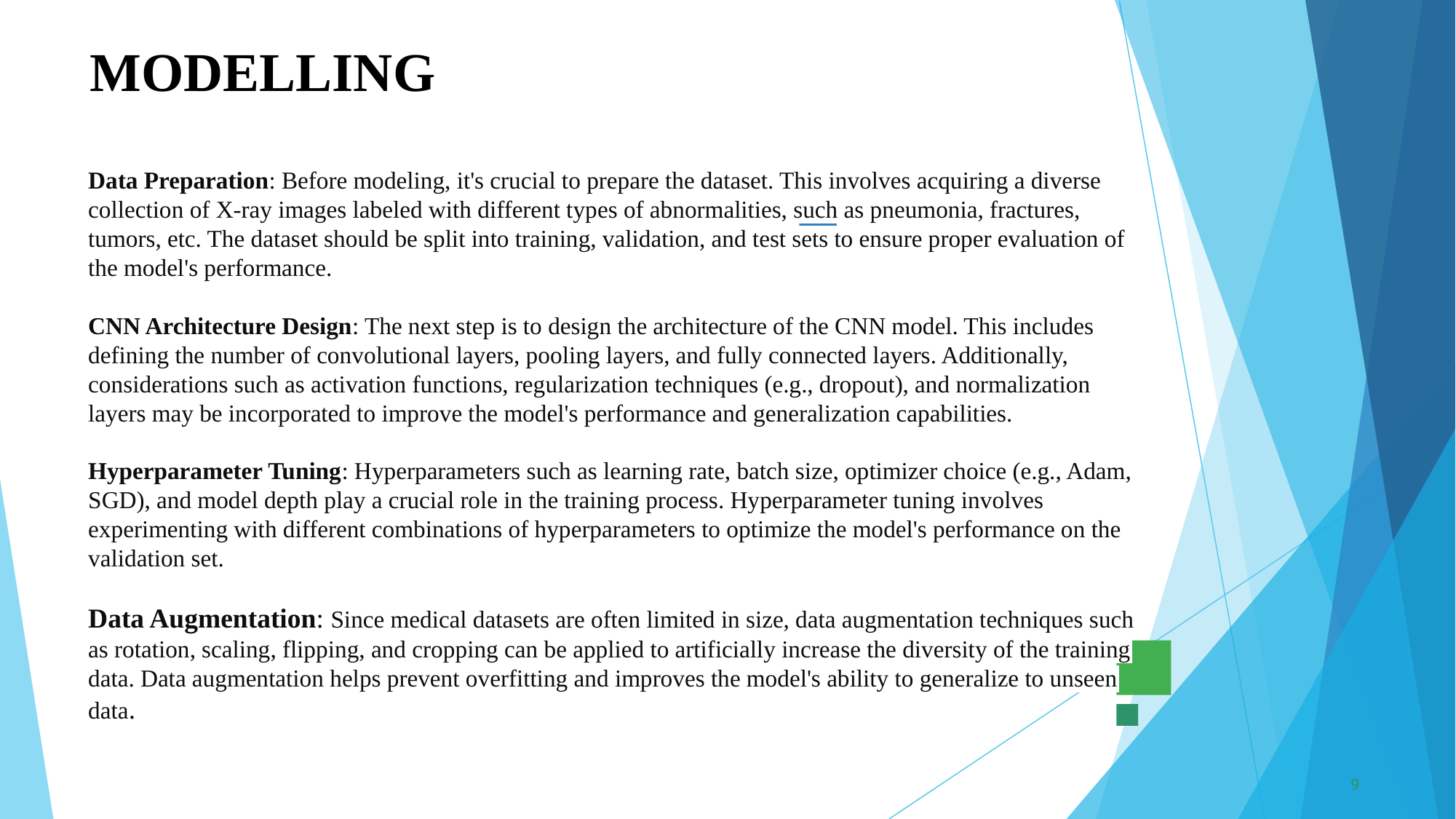

MODELLING
Data Preparation: Before modeling, it's crucial to prepare the dataset. This involves acquiring a diverse collection of X-ray images labeled with different types of abnormalities, such as pneumonia, fractures, tumors, etc. The dataset should be split into training, validation, and test sets to ensure proper evaluation of the model's performance.

CNN Architecture Design: The next step is to design the architecture of the CNN model. This includes defining the number of convolutional layers, pooling layers, and fully connected layers. Additionally, considerations such as activation functions, regularization techniques (e.g., dropout), and normalization layers may be incorporated to improve the model's performance and generalization capabilities.

Hyperparameter Tuning: Hyperparameters such as learning rate, batch size, optimizer choice (e.g., Adam, SGD), and model depth play a crucial role in the training process. Hyperparameter tuning involves experimenting with different combinations of hyperparameters to optimize the model's performance on the validation set.

Data Augmentation: Since medical datasets are often limited in size, data augmentation techniques such as rotation, scaling, flipping, and cropping can be applied to artificially increase the diversity of the training data. Data augmentation helps prevent overfitting and improves the model's ability to generalize to unseen data.

9